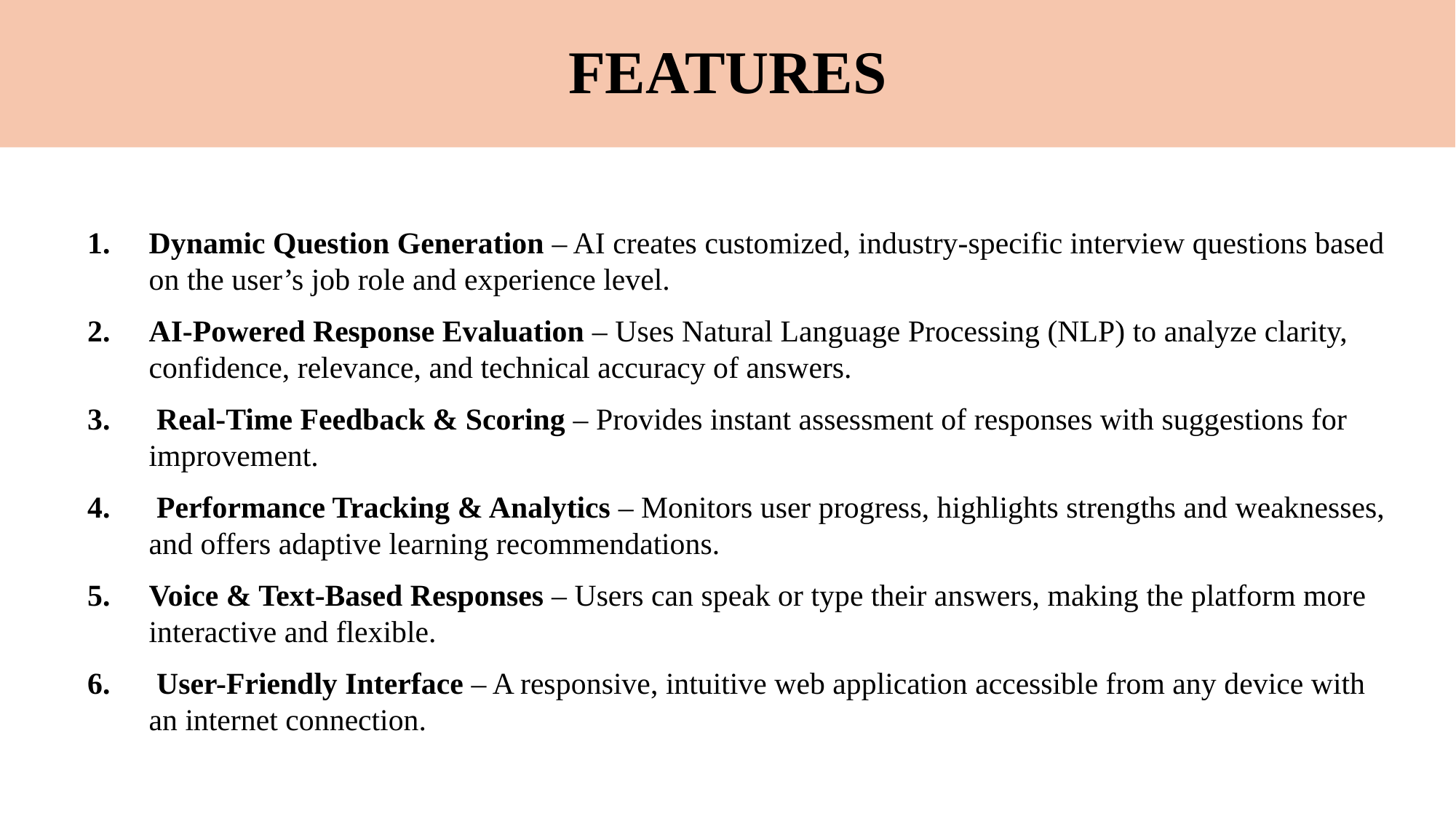

# FEATURES
Dynamic Question Generation – AI creates customized, industry-specific interview questions based on the user’s job role and experience level.
AI-Powered Response Evaluation – Uses Natural Language Processing (NLP) to analyze clarity, confidence, relevance, and technical accuracy of answers.
 Real-Time Feedback & Scoring – Provides instant assessment of responses with suggestions for improvement.
 Performance Tracking & Analytics – Monitors user progress, highlights strengths and weaknesses, and offers adaptive learning recommendations.
Voice & Text-Based Responses – Users can speak or type their answers, making the platform more interactive and flexible.
 User-Friendly Interface – A responsive, intuitive web application accessible from any device with an internet connection.